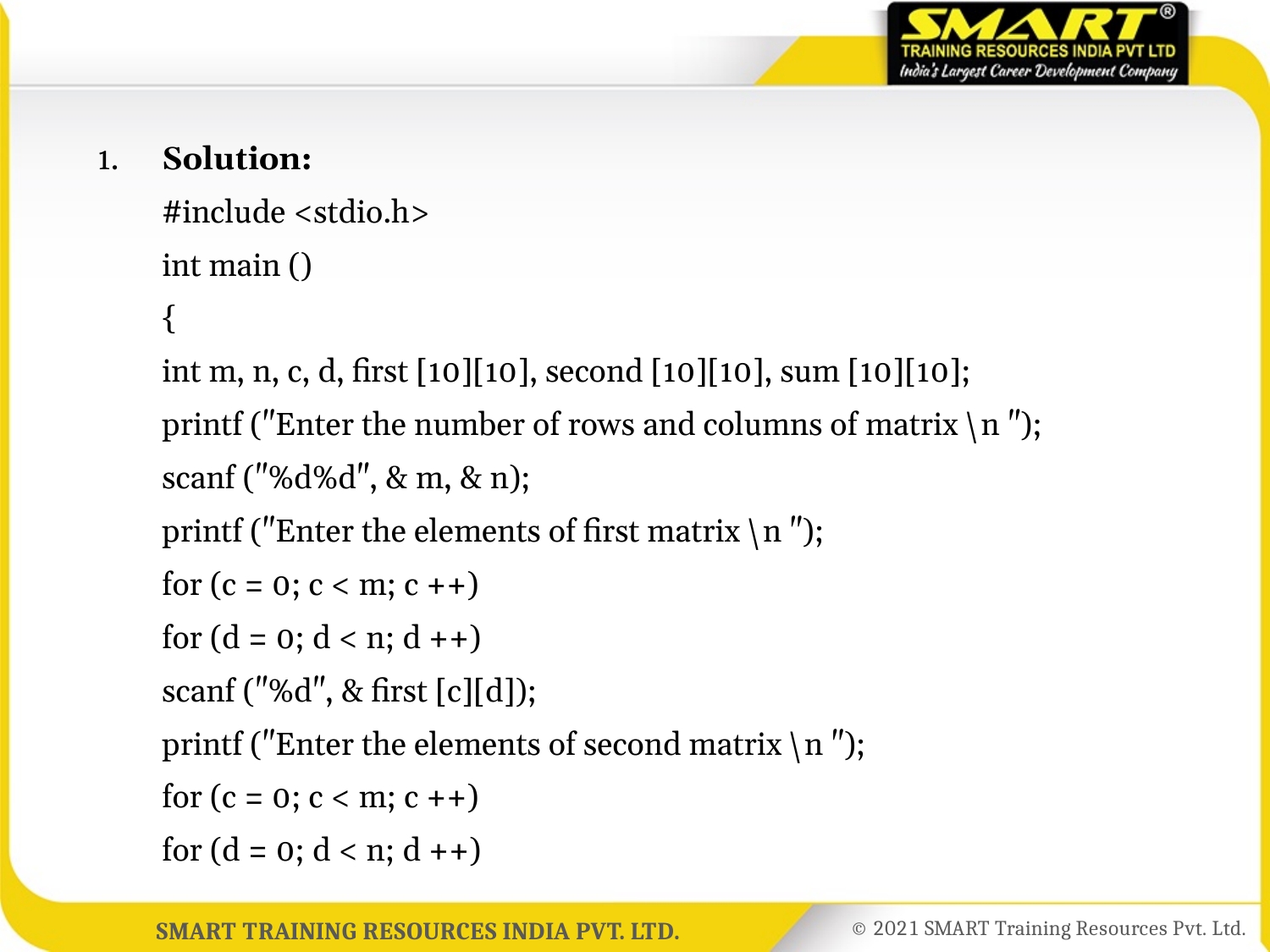

1.	Solution:
	#include <stdio.h>
	int main ()
	{
	int m, n, c, d, first [10][10], second [10][10], sum [10][10];
	printf ("Enter the number of rows and columns of matrix \n ");
	scanf ("%d%d", & m, & n);
	printf ("Enter the elements of first matrix \n ");
	for (c = 0; c < m; c ++)
	for (d = 0; d < n; d ++)
	scanf ("%d", & first [c][d]);
	printf ("Enter the elements of second matrix \n ");
	for (c = 0; c < m; c ++)
	for (d = 0; d < n; d ++)